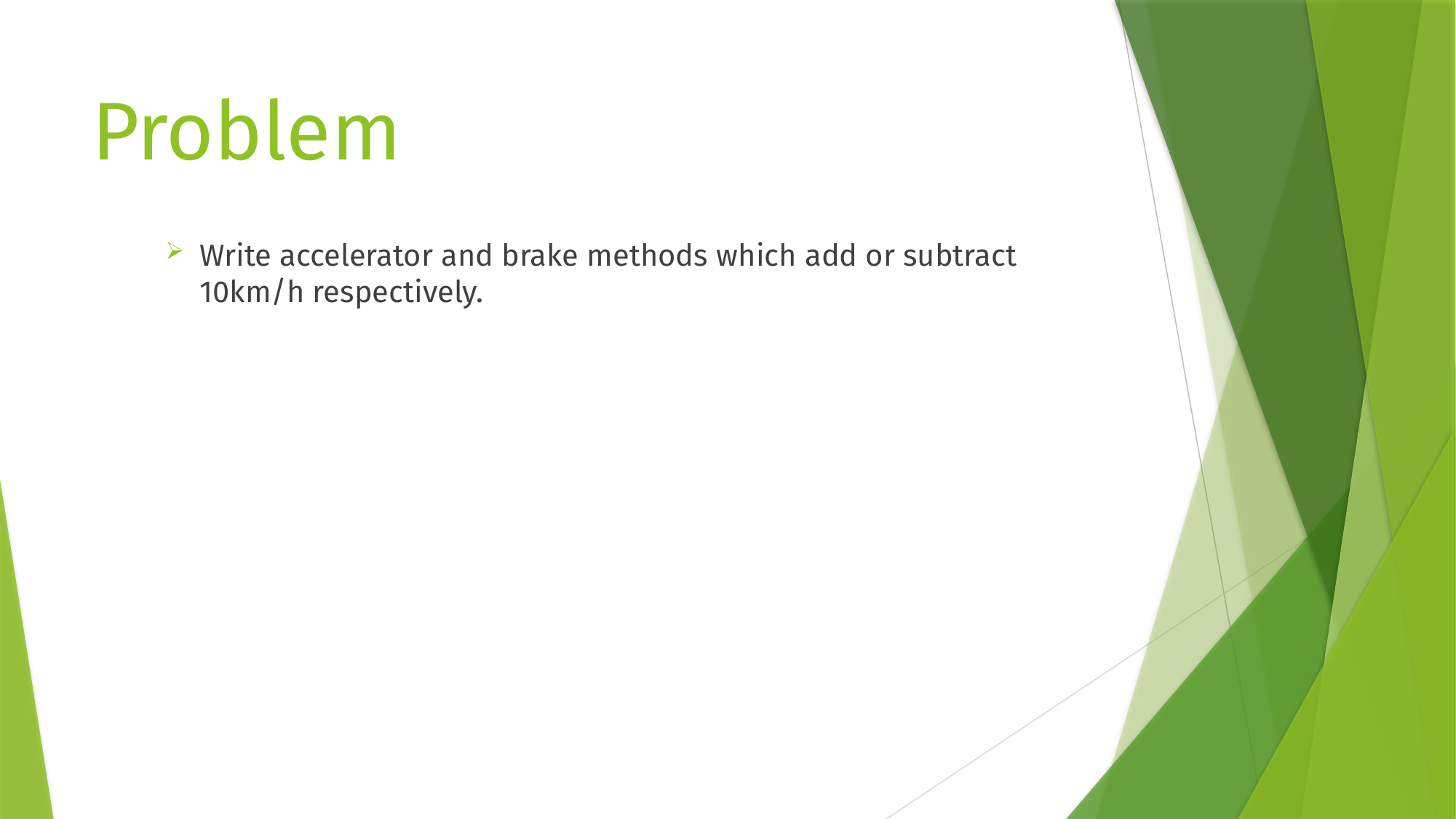

# Problem
Write accelerator and brake methods which add or subtract
10km/h respectively.​